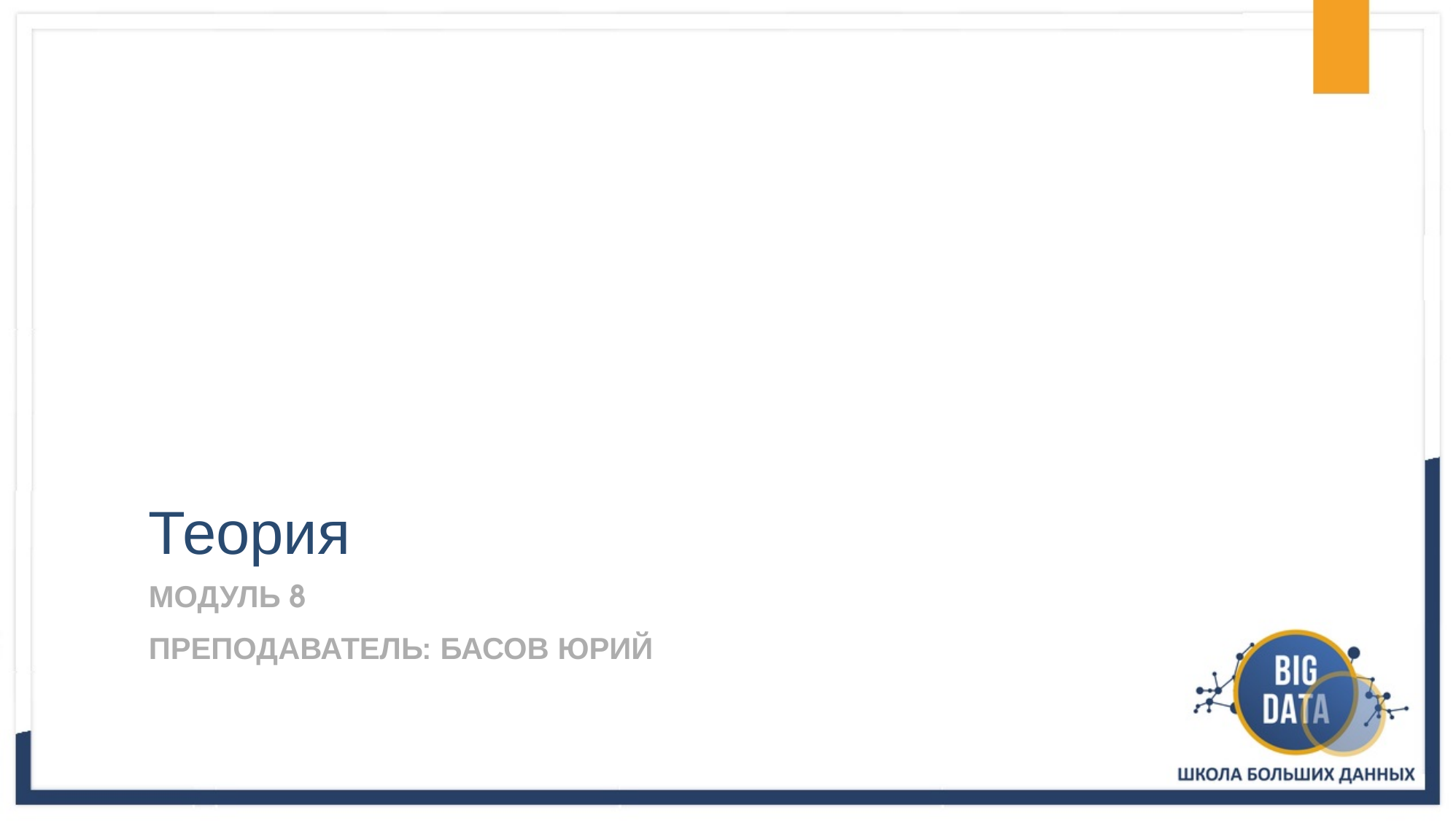

# Теория
Модуль 8
Преподаватель: БАСОВ ЮРИЙ